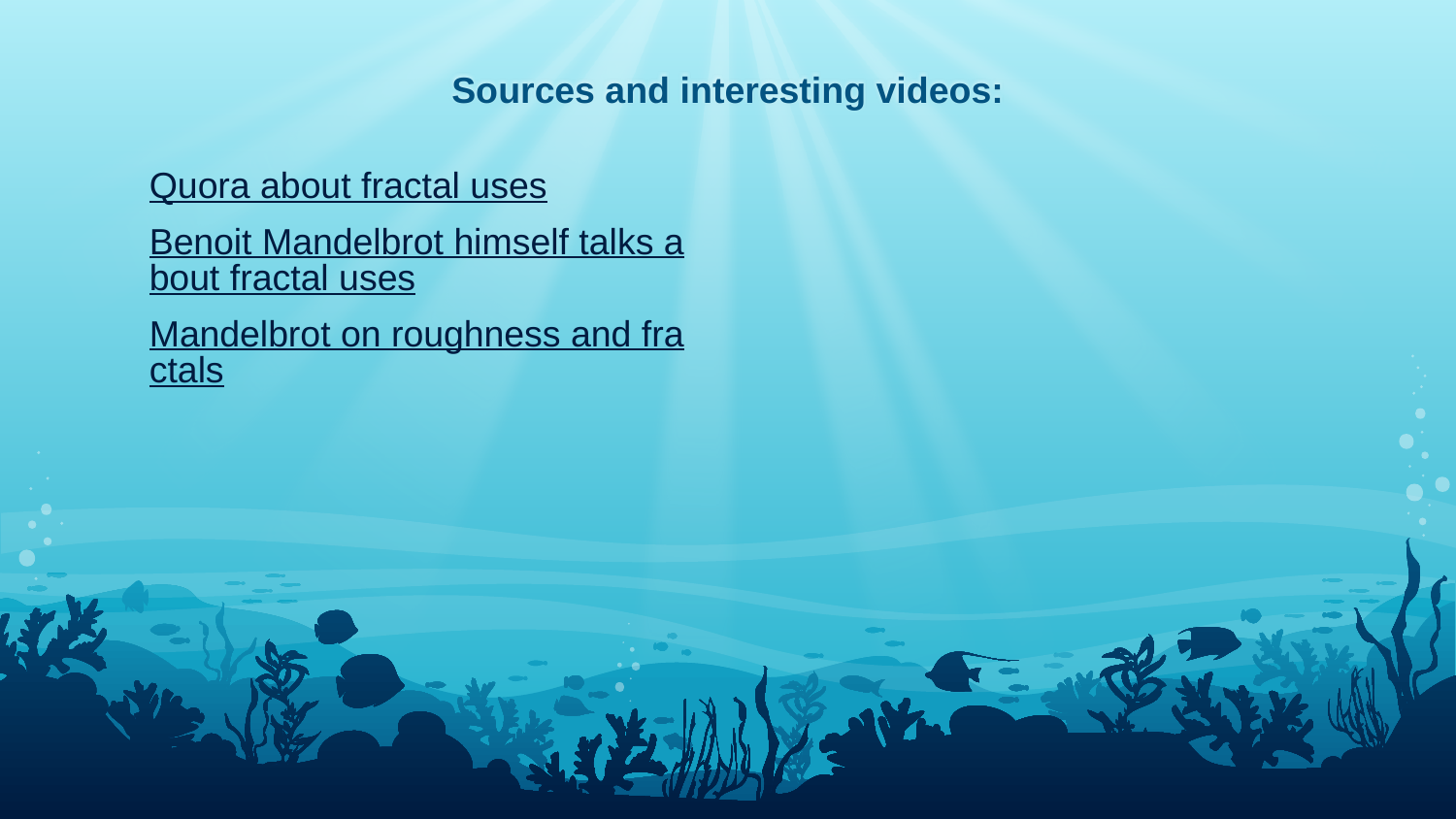

# Sources and interesting videos:
Quora about fractal uses
Benoit Mandelbrot himself talks about fractal uses
Mandelbrot on roughness and fractals